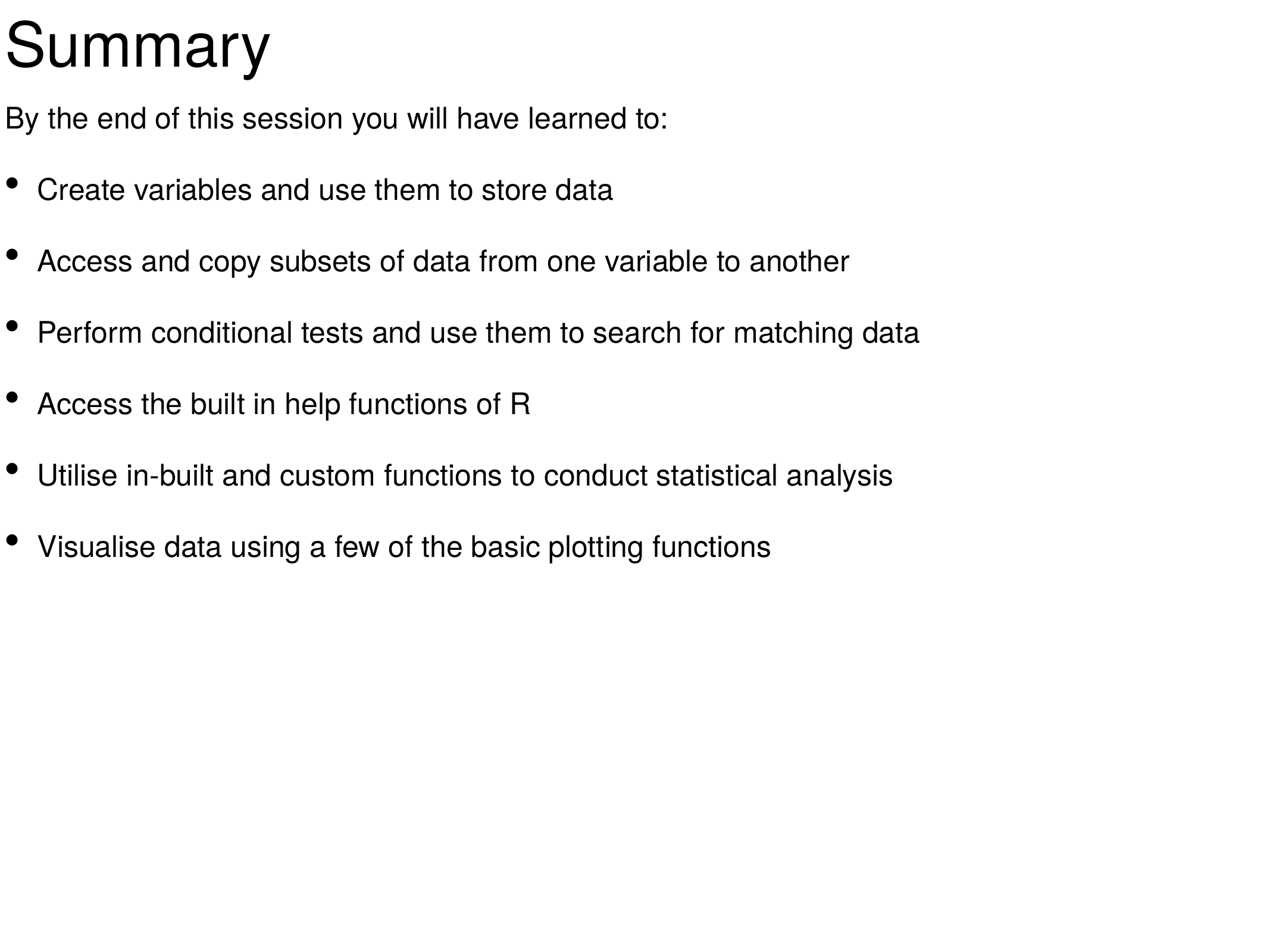

Summary
By the end of this session you will have learned to:
Create variables and use them to store data
Access and copy subsets of data from one variable to another
Perform conditional tests and use them to search for matching data
Access the built in help functions of R
Utilise in-built and custom functions to conduct statistical analysis
Visualise data using a few of the basic plotting functions